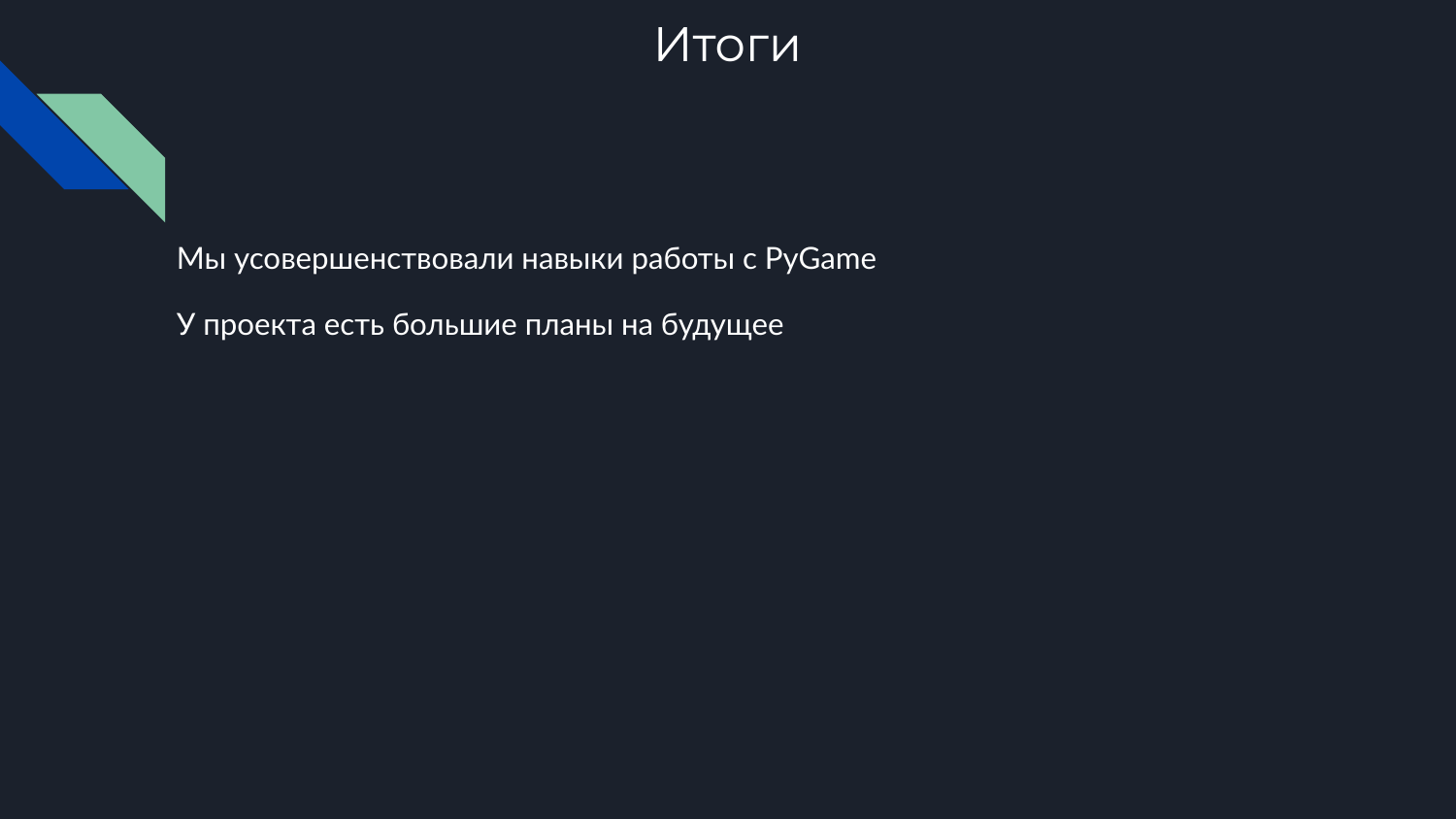

# Итоги
Мы усовершенствовали навыки работы с PyGame
У проекта есть большие планы на будущее